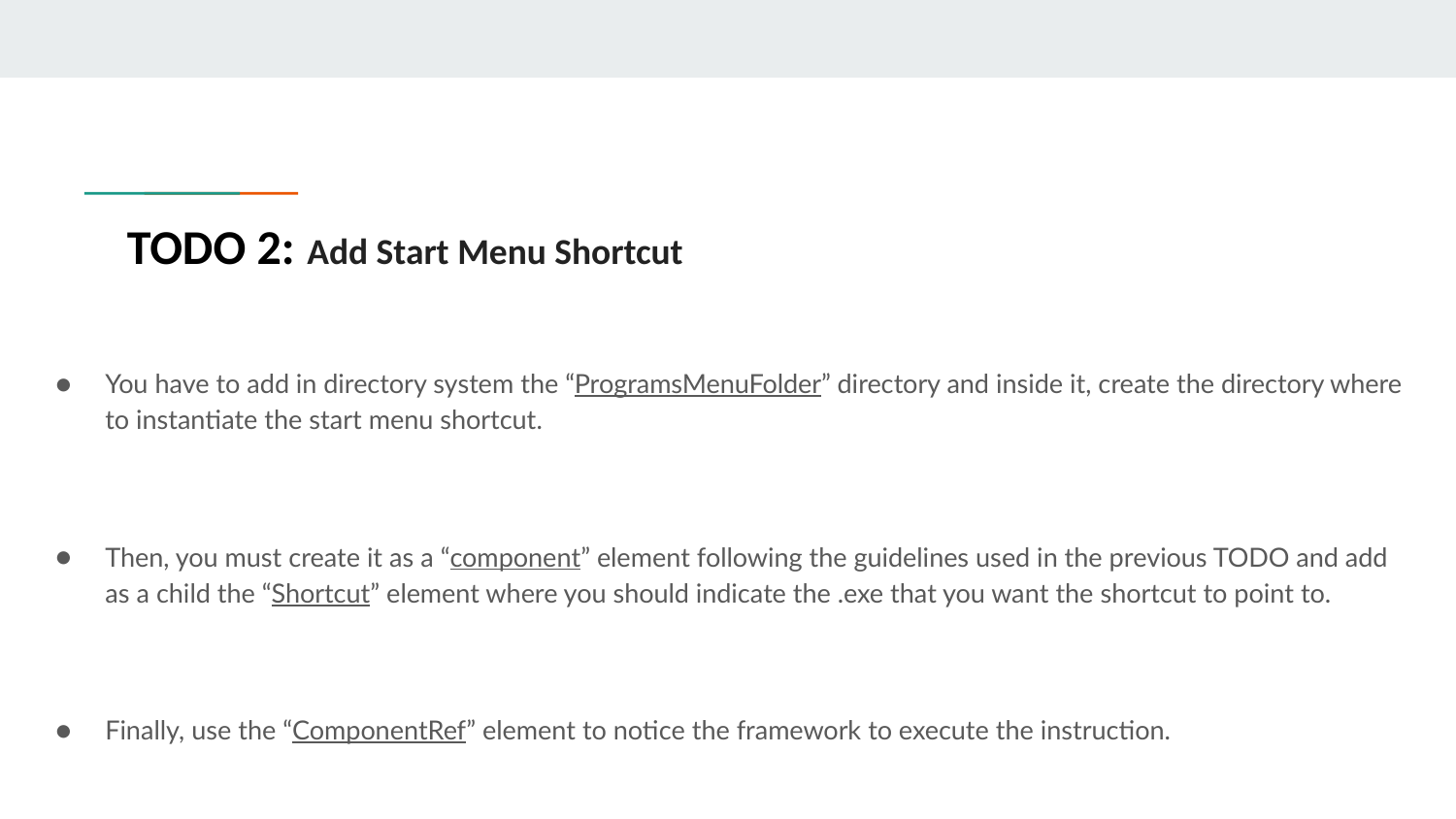

TODO 2: Add Start Menu Shortcut

You have to add in directory system the “ProgramsMenuFolder” directory and inside it, create the directory where to instantiate the start menu shortcut.

Then, you must create it as a “component” element following the guidelines used in the previous TODO and add as a child the “Shortcut” element where you should indicate the .exe that you want the shortcut to point to.

Finally, use the “ComponentRef” element to notice the framework to execute the instruction.